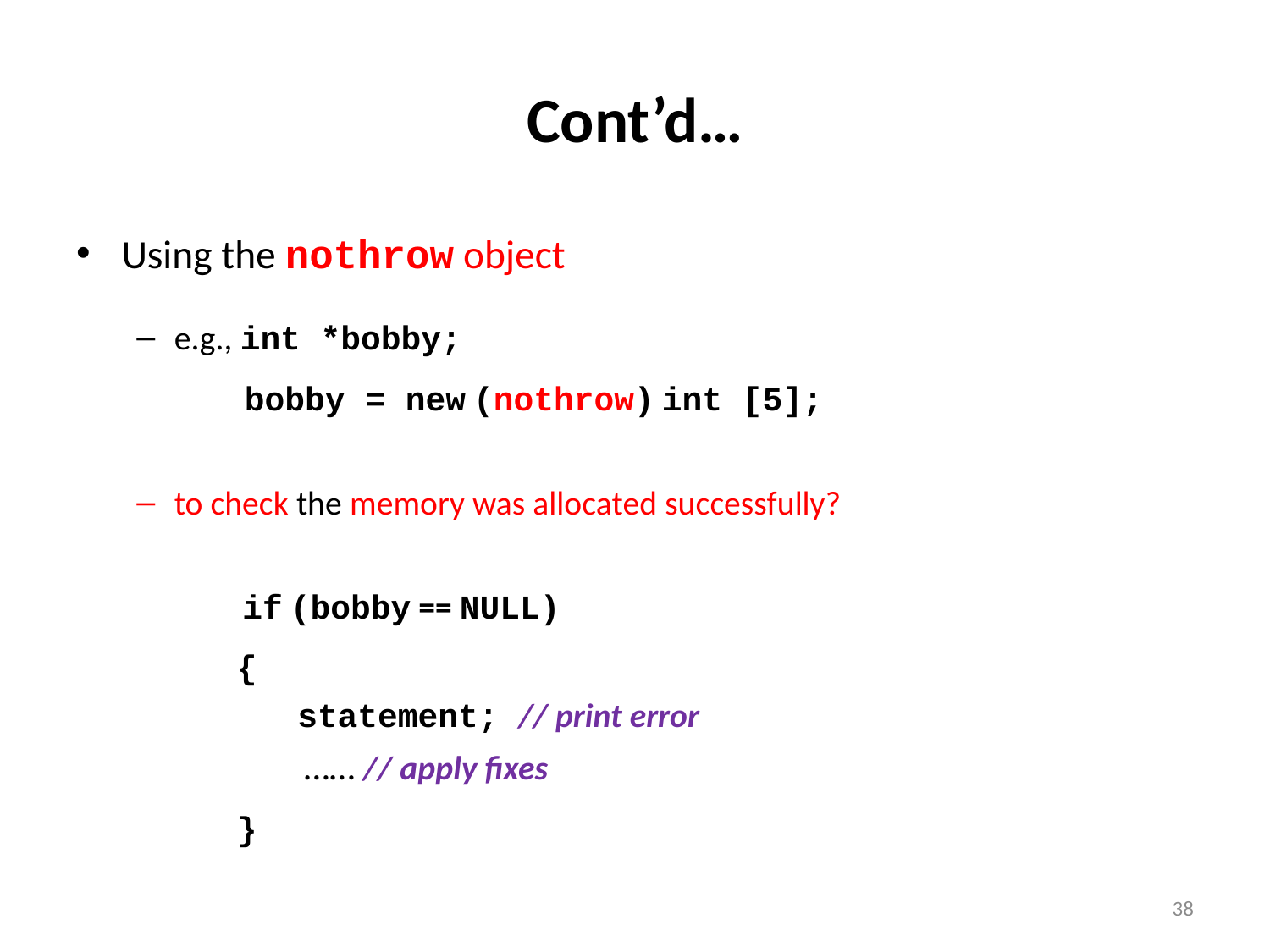

# Cont’d…
Using the nothrow object

e.g., int *bobby;
      bobby = new (nothrow) int [5];

to check the memory was allocated successfully?

      if (bobby == NULL)
  {
     statement; // print error
             …… // apply fixes
  }
38